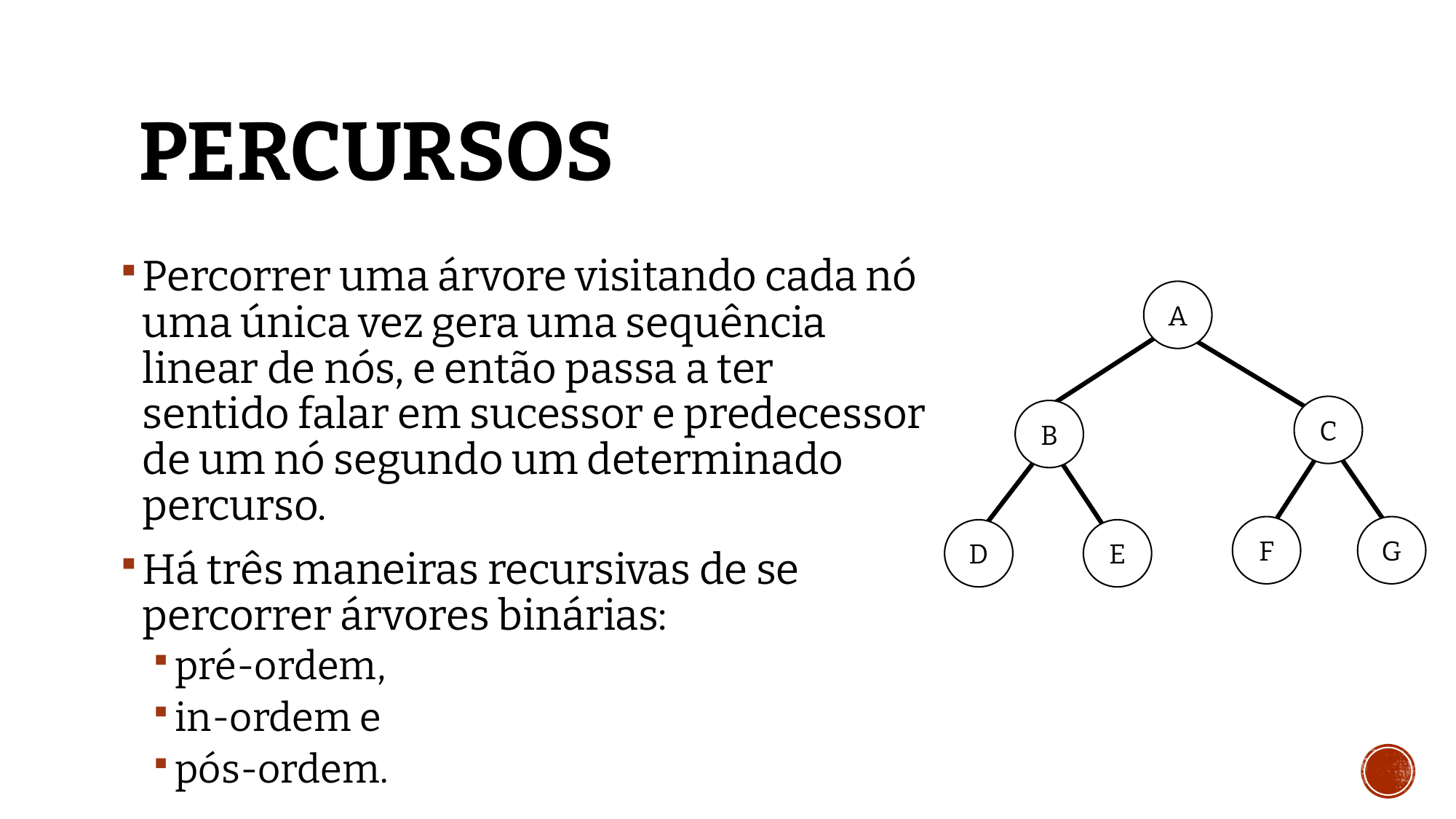

# Percursos
Percorrer uma árvore visitando cada nó uma única vez gera uma sequência linear de nós, e então passa a ter sentido falar em sucessor e predecessor de um nó segundo um determinado percurso.
Há três maneiras recursivas de se percorrer árvores binárias:
pré-ordem,
in-ordem e
pós-ordem.
A
C
B
F
G
D
E